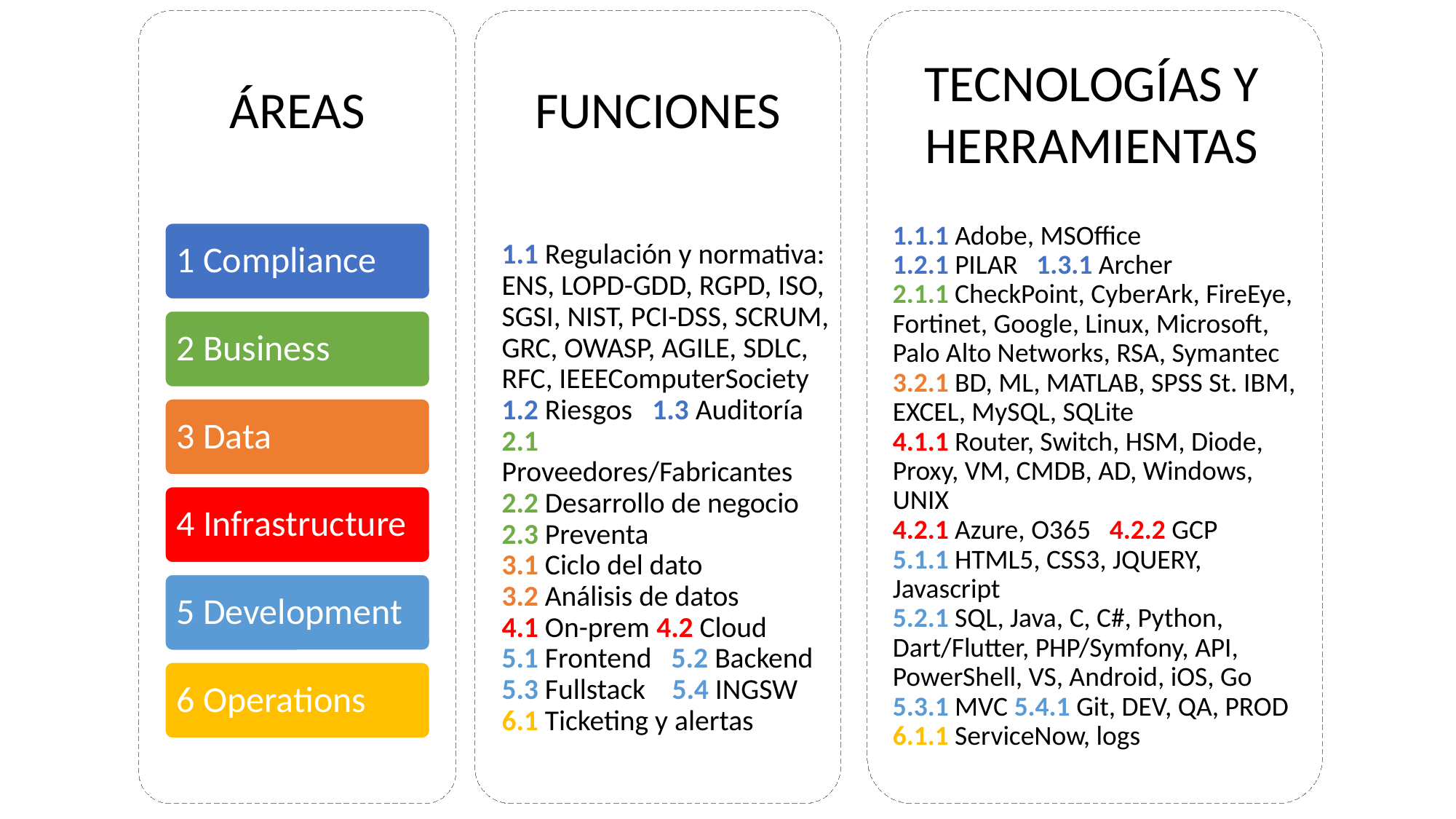

ÁREAS
1 Compliance
2 Business
3 Data
4 Infrastructure
5 Development
6 Operations
FUNCIONES
1.1 Regulación y normativa: ENS, LOPD-GDD, RGPD, ISO, SGSI, NIST, PCI-DSS, SCRUM, GRC, OWASP, AGILE, SDLC, RFC, IEEEComputerSociety
1.2 Riesgos   1.3 Auditoría
2.1 Proveedores/Fabricantes
2.2 Desarrollo de negocio
2.3 Preventa
3.1 Ciclo del dato
3.2 Análisis de datos
4.1 On-prem 4.2 Cloud
5.1 Frontend   5.2 Backend
5.3 Fullstack    5.4 INGSW
6.1 Ticketing y alertas
TECNOLOGÍAS
1.1.1 Adobe, MSOffice
1.2.1 PILAR   1.3.1 Archer
2.1.1 CheckPoint, CyberArk, FireEye, Fortinet, Google, Linux, Microsoft, Palo Alto Networks, RSA, Symantec
3.2.1 BD, ML, MATLAB, SPSS St. IBM, EXCEL, MySQL, SQLite
4.1.1 Router, Switch, HSM, Diode, Proxy, VM, CMDB, AD, Windows, UNIX
4.2.1 Azure, O365   4.2.2 GCP
5.1.1 HTML5, CSS3, JQUERY, Javascript
5.2.1 SQL, Java, C, C#, Python, Dart/Flutter, PHP/Symfony, API, PowerShell, VS, Android, iOS, Go
5.3.1 MVC 5.4.1 Git, DEV, QA, PROD   6.1.1 ServiceNow, logs
ÁREAS
FUNCIONES
TECNOLOGÍAS Y
HERRAMIENTAS